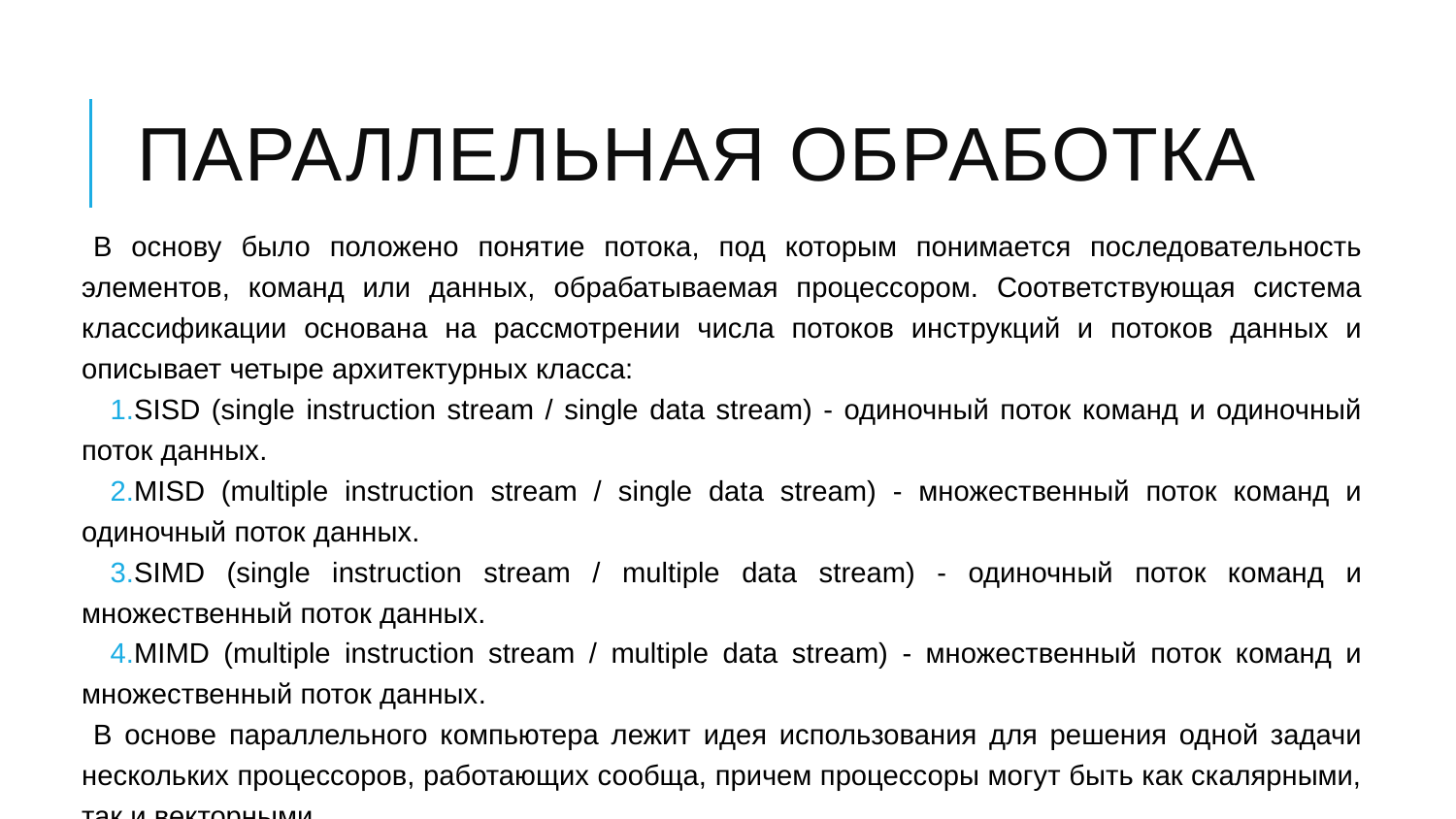

# Параллельная обработка
В основу было положено понятие потока, под которым понимается последовательность элементов, команд или данных, обрабатываемая процессором. Соответствующая система классификации основана на рассмотрении числа потоков инструкций и потоков данных и описывает четыре архитектурных класса:
SISD (single instruction stream / single data stream) - одиночный поток команд и одиночный поток данных.
MISD (multiple instruction stream / single data stream) - множественный поток команд и одиночный поток данных.
SIMD (single instruction stream / multiple data stream) - одиночный поток команд и множественный поток данных.
MIMD (multiple instruction stream / multiple data stream) - множественный поток команд и множественный поток данных.
В основе параллельного компьютера лежит идея использования для решения одной задачи нескольких процессоров, работающих сообща, причем процессоры могут быть как скалярными, так и векторными.